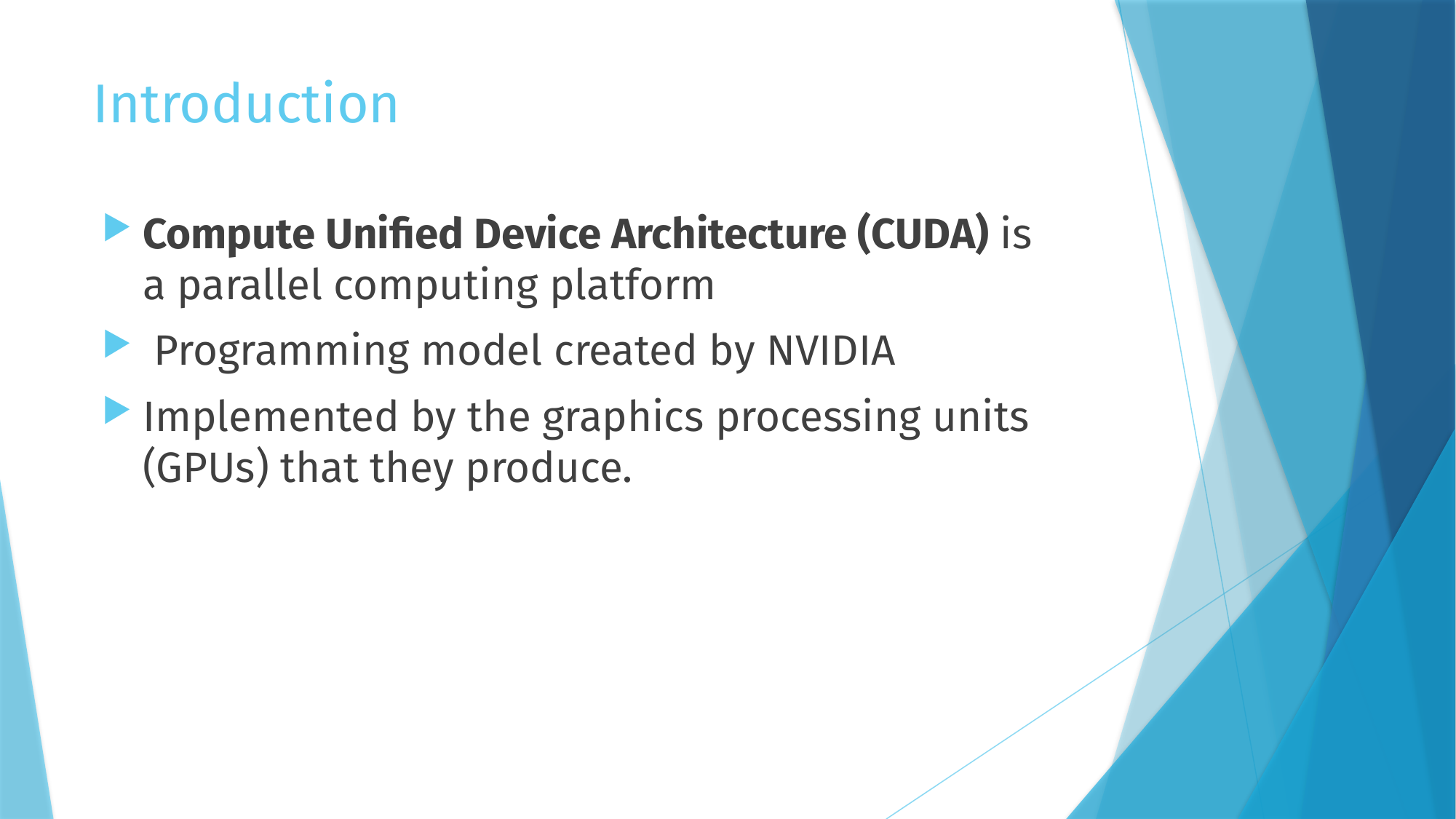

# Introduction
Compute Unified Device Architecture (CUDA) is a parallel computing platform
 Programming model created by NVIDIA
Implemented by the graphics processing units (GPUs) that they produce.